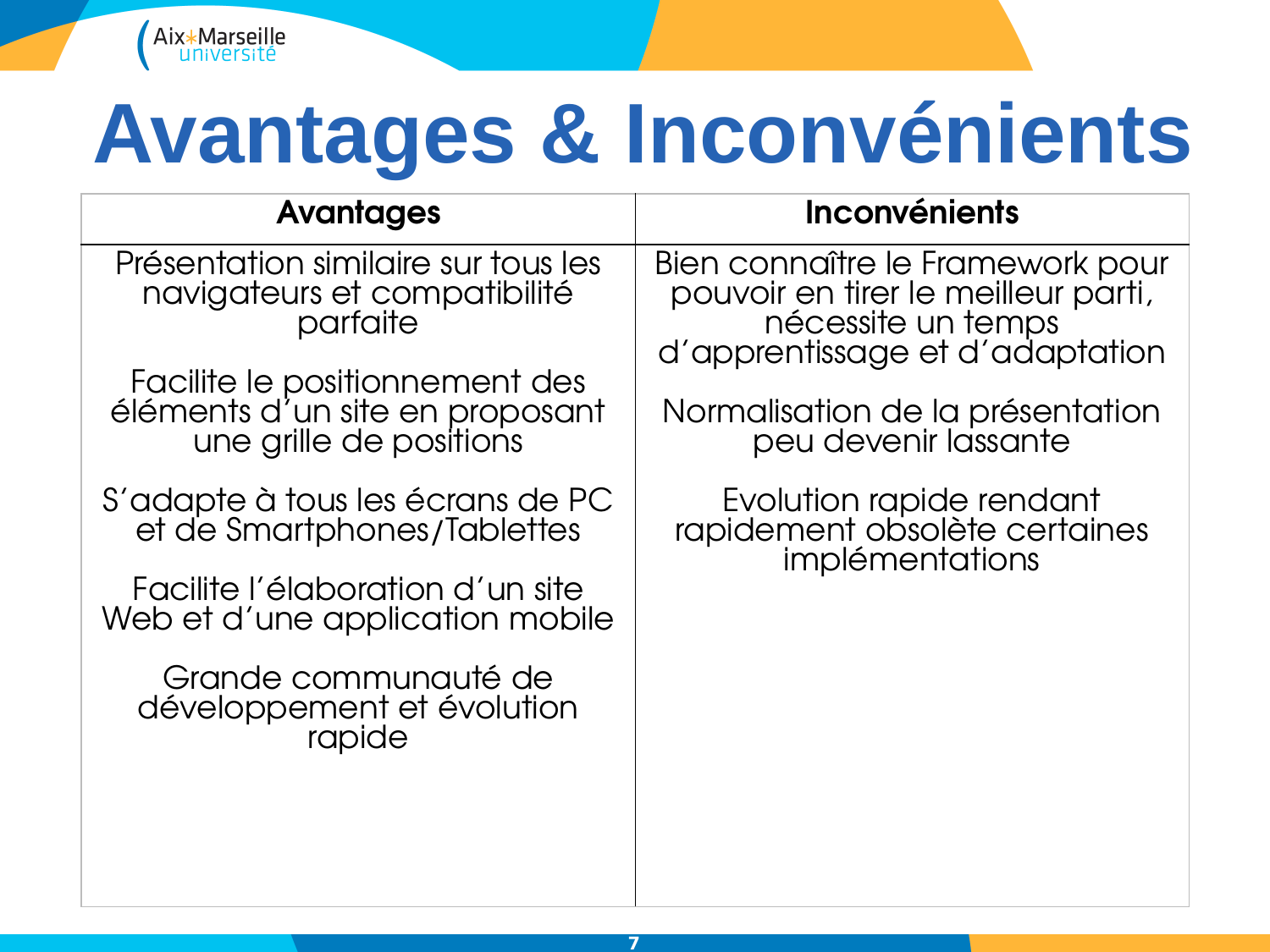

Avantages & Inconvénients
| Avantages | Inconvénients |
| --- | --- |
| Présentation similaire sur tous les navigateurs et compatibilité parfaite Facilite le positionnement des éléments d’un site en proposant une grille de positions S’adapte à tous les écrans de PC et de Smartphones/Tablettes Facilite l’élaboration d’un site Web et d’une application mobile Grande communauté de développement et évolution rapide | Bien connaître le Framework pour pouvoir en tirer le meilleur parti, nécessite un temps d’apprentissage et d’adaptation Normalisation de la présentation peu devenir lassante Evolution rapide rendant rapidement obsolète certaines implémentations |
7